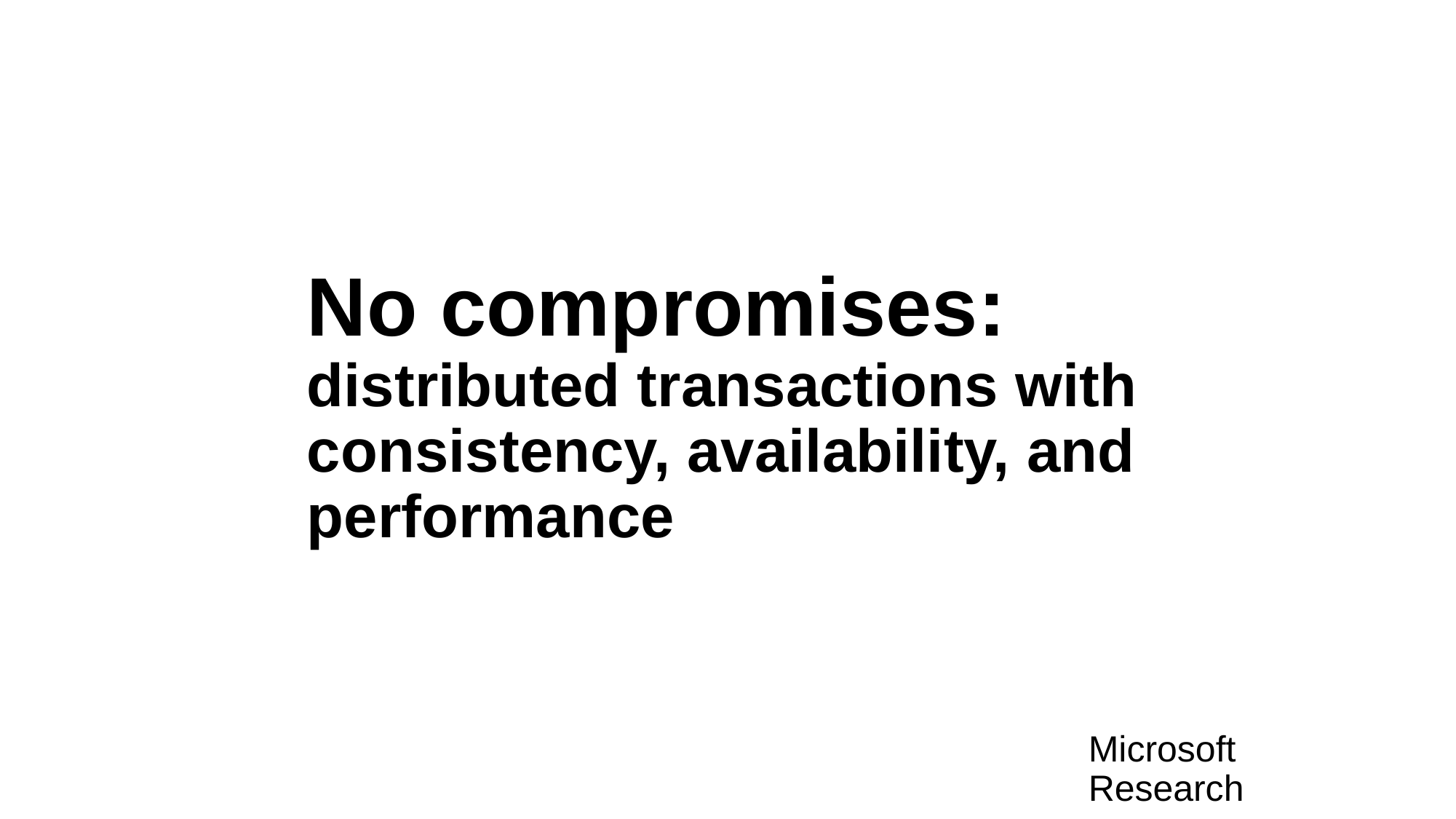

# No compromises: distributed transactions with consistency, availability, and performance
Microsoft Research